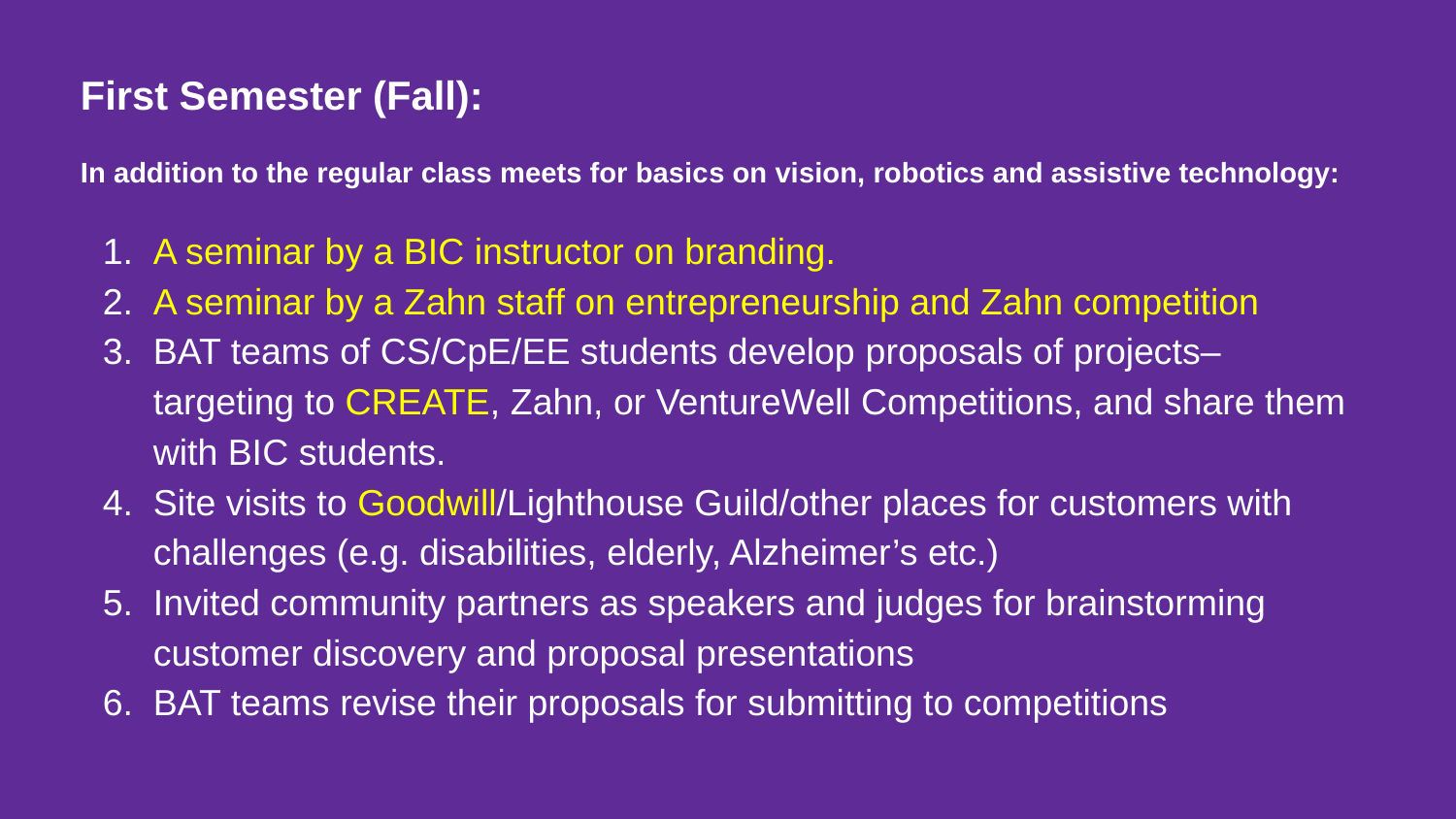

# First Semester (Fall):
In addition to the regular class meets for basics on vision, robotics and assistive technology:
A seminar by a BIC instructor on branding.
A seminar by a Zahn staff on entrepreneurship and Zahn competition
BAT teams of CS/CpE/EE students develop proposals of projects– targeting to CREATE, Zahn, or VentureWell Competitions, and share them with BIC students.
Site visits to Goodwill/Lighthouse Guild/other places for customers with challenges (e.g. disabilities, elderly, Alzheimer’s etc.)
Invited community partners as speakers and judges for brainstorming customer discovery and proposal presentations
BAT teams revise their proposals for submitting to competitions